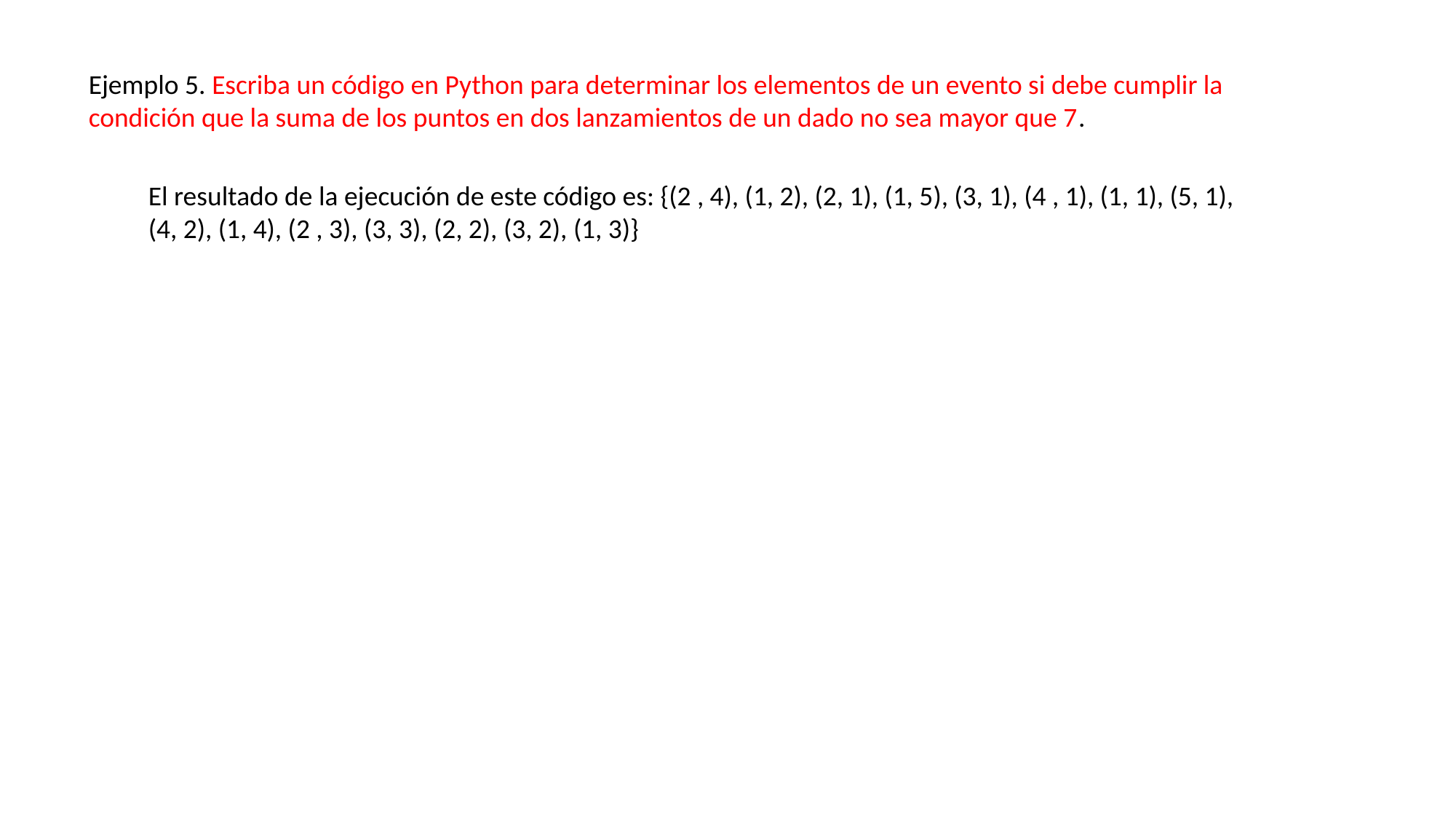

Ejemplo 5. Escriba un código en Python para determinar los elementos de un evento si debe cumplir la condición que la suma de los puntos en dos lanzamientos de un dado no sea mayor que 7.
El resultado de la ejecución de este código es: {(2 , 4), (1, 2), (2, 1), (1, 5), (3, 1), (4 , 1), (1, 1), (5, 1), (4, 2), (1, 4), (2 , 3), (3, 3), (2, 2), (3, 2), (1, 3)}